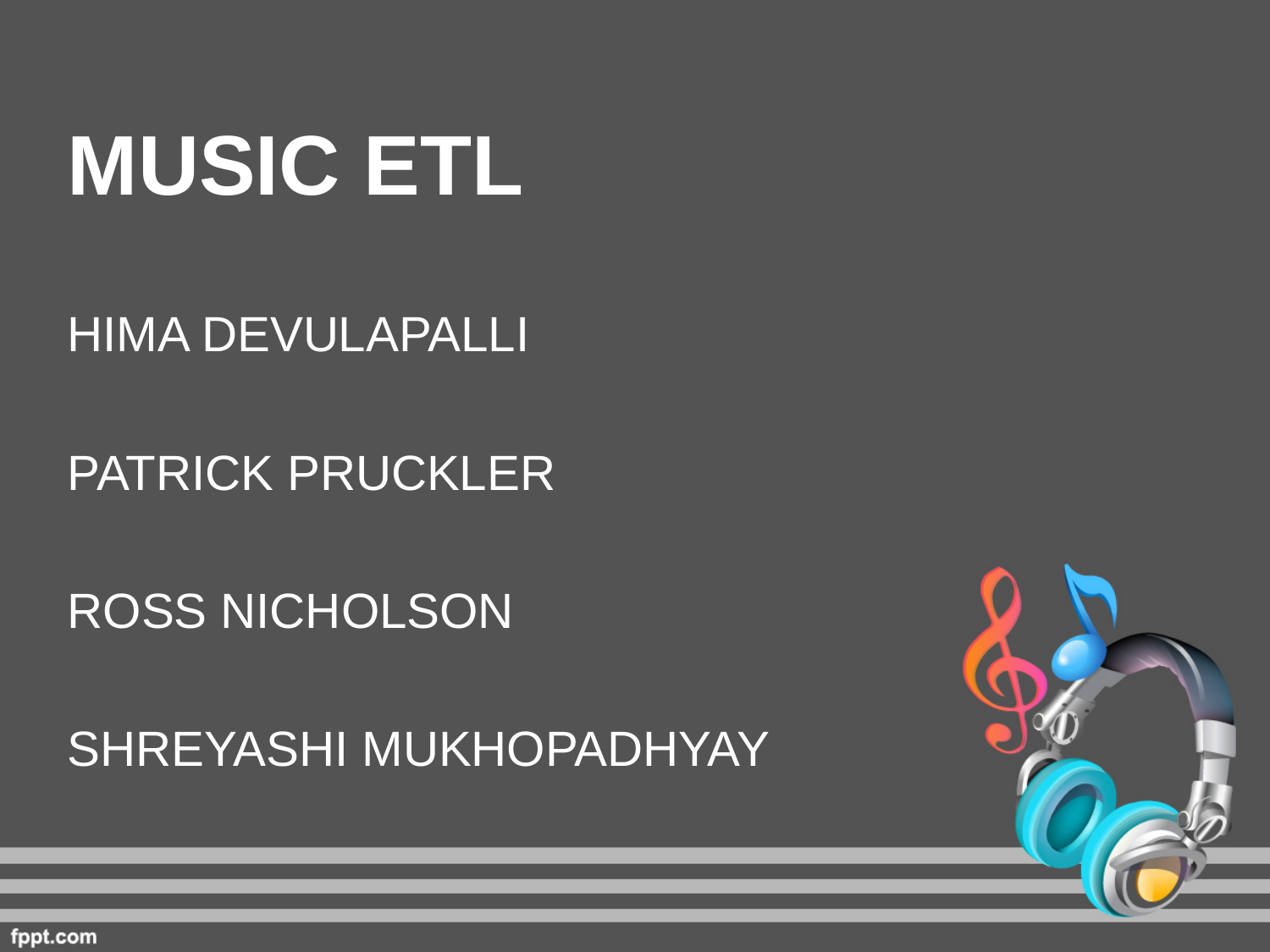

# MUSIC ETL
HIMA DEVULAPALLI

PATRICK PRUCKLER

ROSS NICHOLSON

SHREYASHI MUKHOPADHYAY